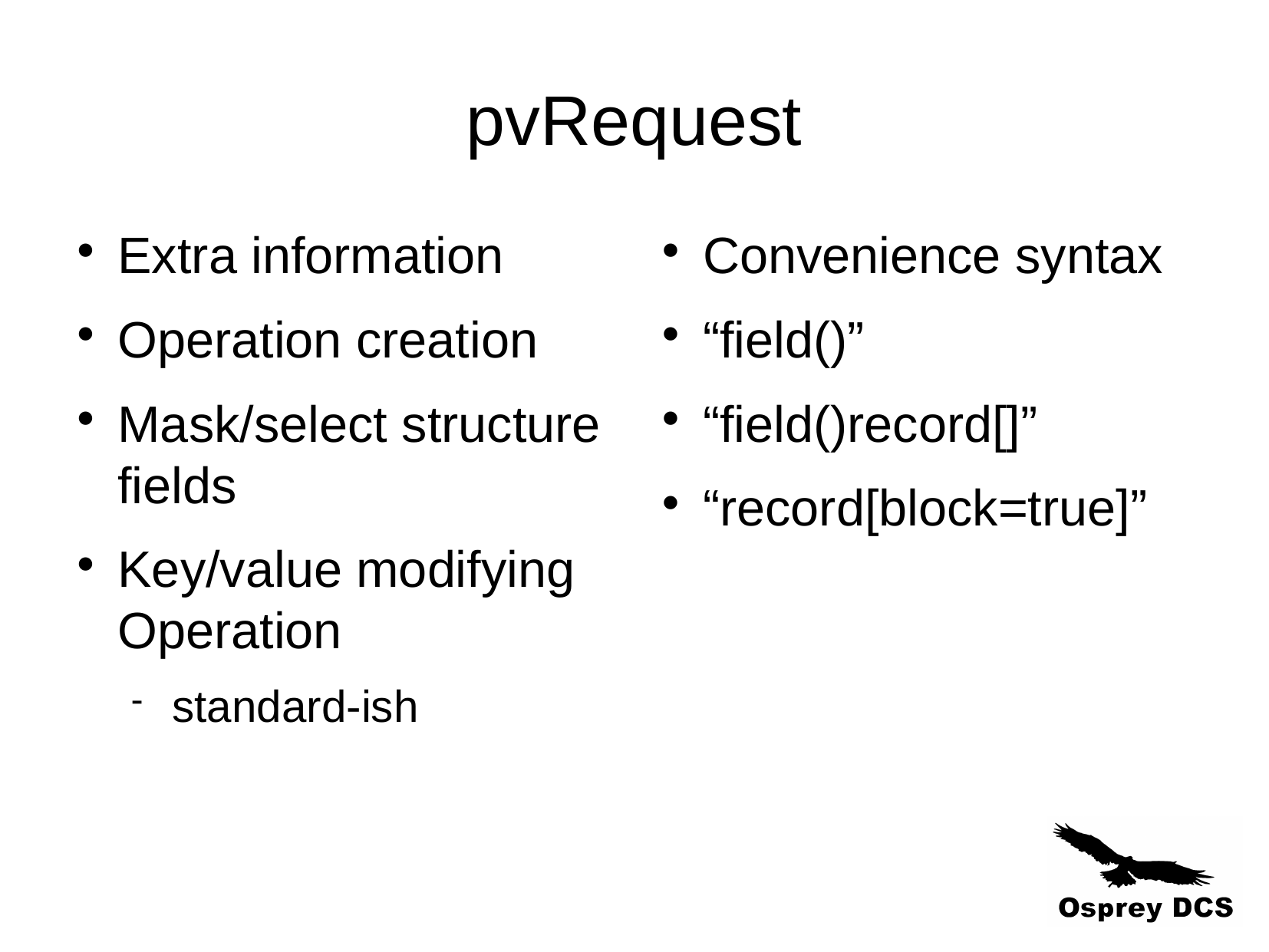

pvRequest
Extra information
Operation creation
Mask/select structure fields
Key/value modifying Operation
standard-ish
Convenience syntax
“field()”
“field()record[]”
“record[block=true]”